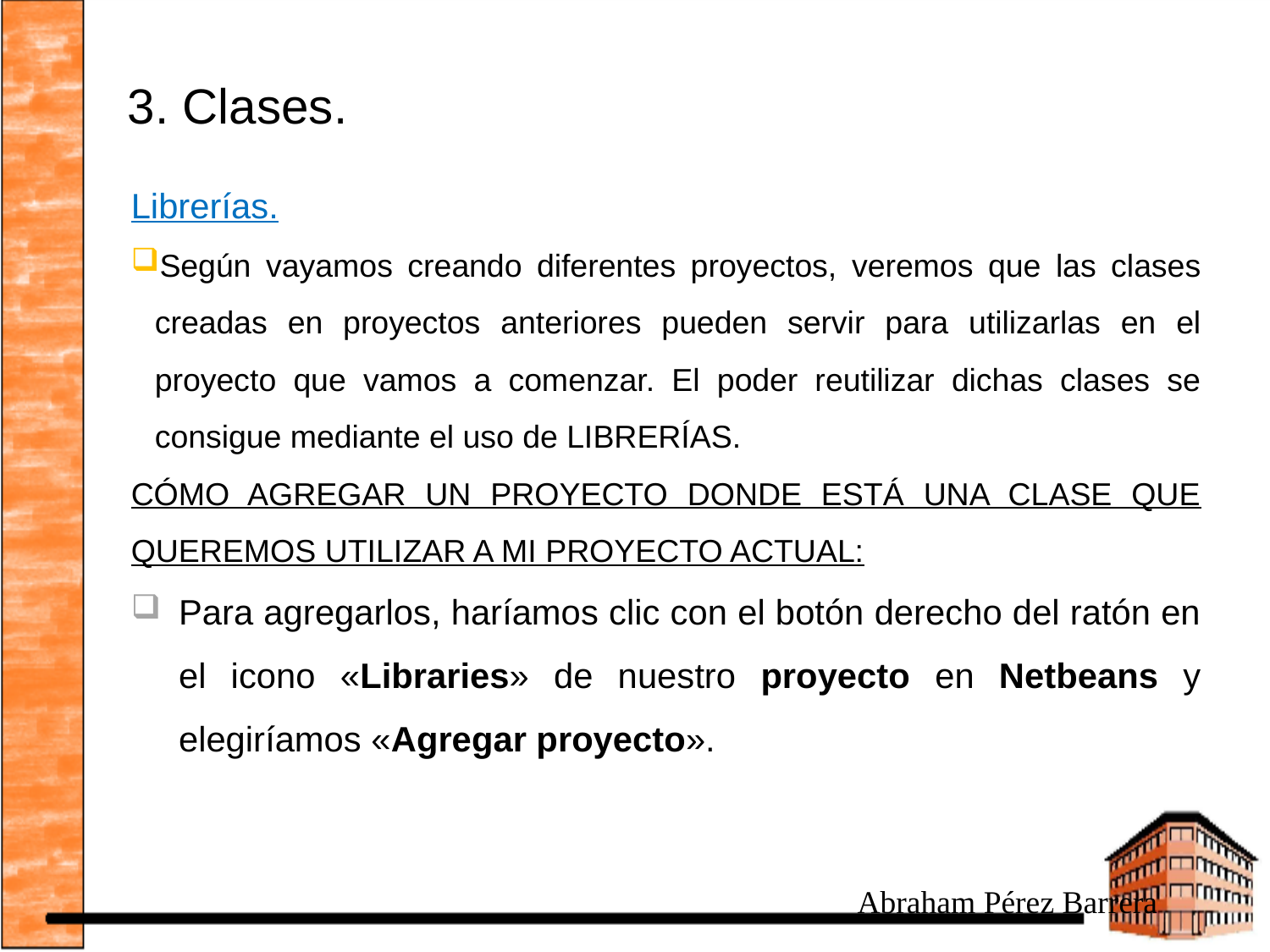

# 3. Clases.
Librerías.
Según vayamos creando diferentes proyectos, veremos que las clases creadas en proyectos anteriores pueden servir para utilizarlas en el proyecto que vamos a comenzar. El poder reutilizar dichas clases se consigue mediante el uso de LIBRERÍAS.
CÓMO AGREGAR UN PROYECTO DONDE ESTÁ UNA CLASE QUE QUEREMOS UTILIZAR A MI PROYECTO ACTUAL:
Para agregarlos, haríamos clic con el botón derecho del ratón en el icono «Libraries» de nuestro proyecto en Netbeans y elegiríamos «Agregar proyecto».